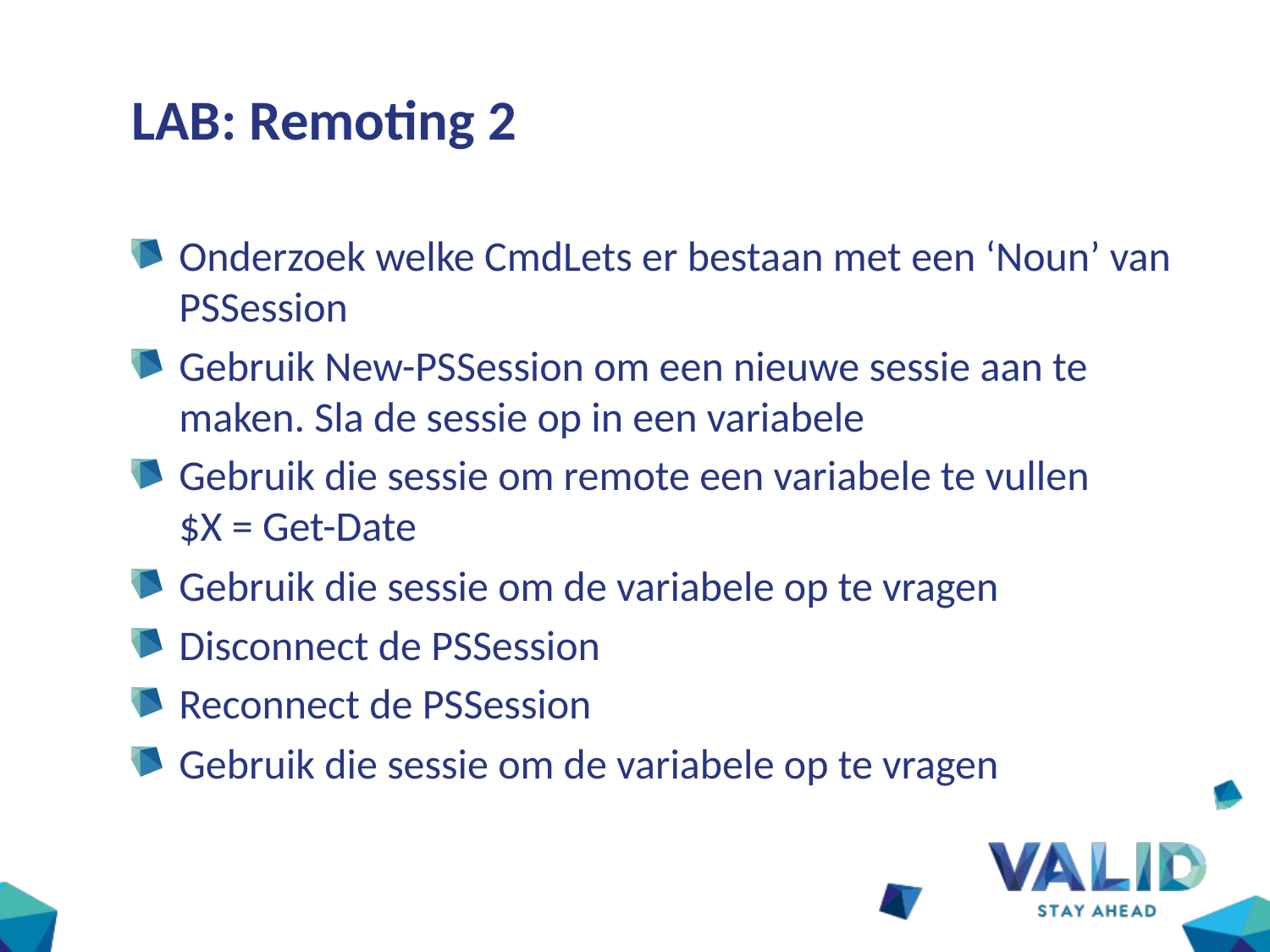

# LAB: Remoting 2
Onderzoek welke CmdLets er bestaan met een ‘Noun’ van PSSession
Gebruik New-PSSession om een nieuwe sessie aan te maken. Sla de sessie op in een variabele
Gebruik die sessie om remote een variabele te vullen
$X = Get-Date
Gebruik die sessie om de variabele op te vragen
Disconnect de PSSession
Reconnect de PSSession
Gebruik die sessie om de variabele op te vragen